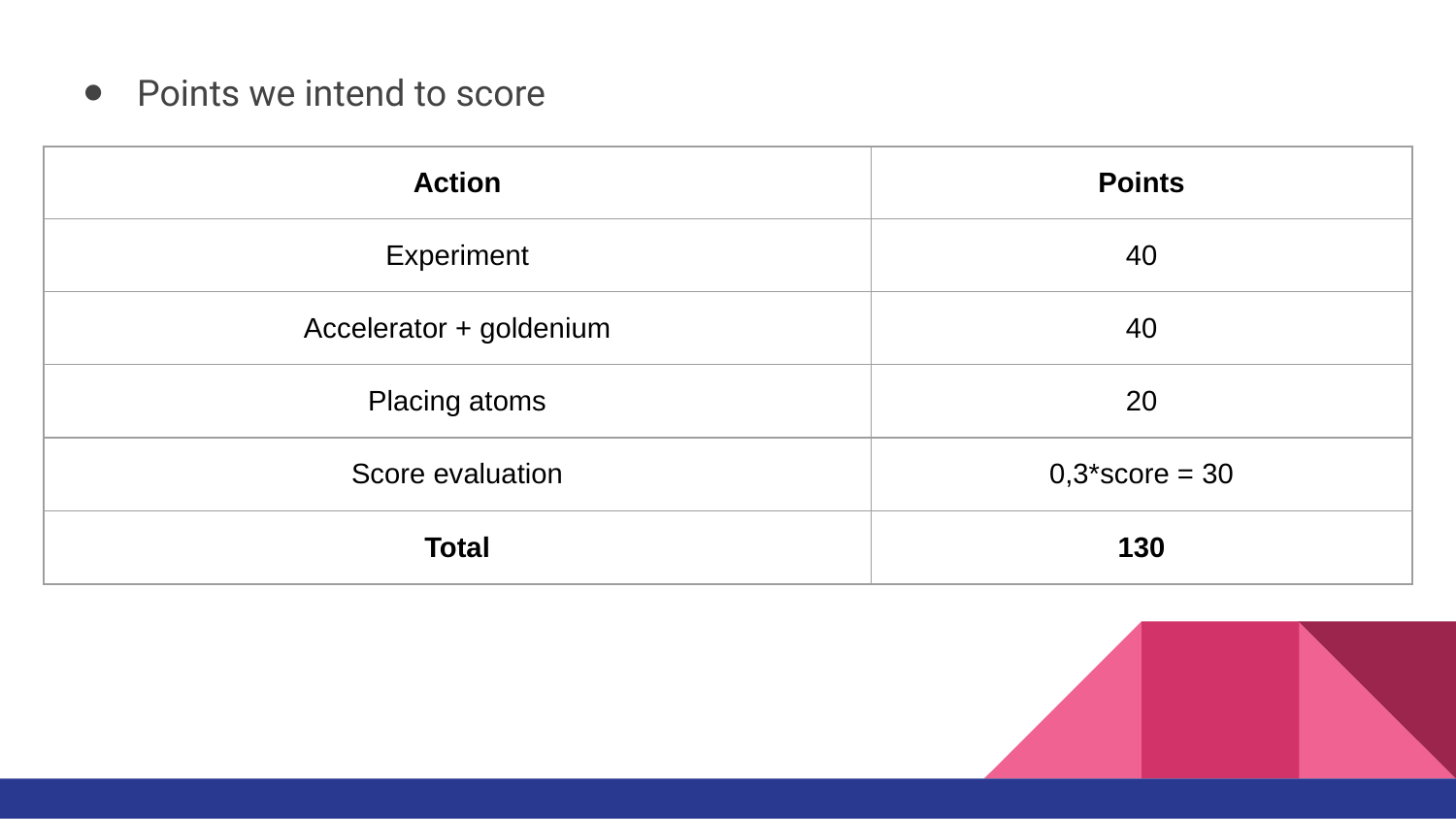

Points we intend to score
| Action | Points |
| --- | --- |
| Experiment | 40 |
| Accelerator + goldenium | 40 |
| Placing atoms | 20 |
| Score evaluation | 0,3\*score = 30 |
| Total | 130 |